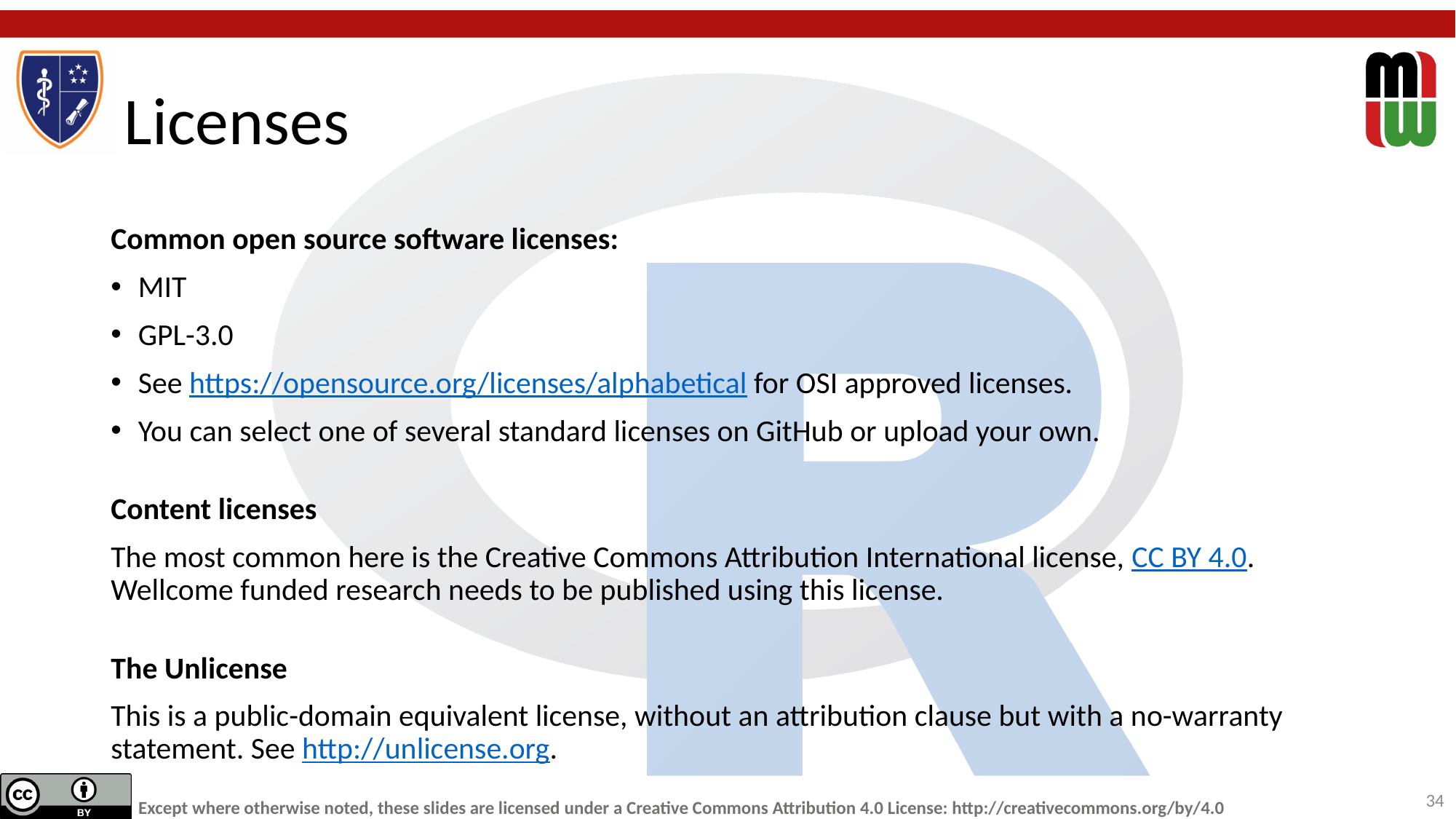

# Licenses
Common open source software licenses:
MIT
GPL-3.0
See https://opensource.org/licenses/alphabetical for OSI approved licenses.
You can select one of several standard licenses on GitHub or upload your own.
Content licenses
The most common here is the Creative Commons Attribution International license, CC BY 4.0. Wellcome funded research needs to be published using this license.
The Unlicense
This is a public-domain equivalent license, without an attribution clause but with a no-warranty statement. See http://unlicense.org.
34